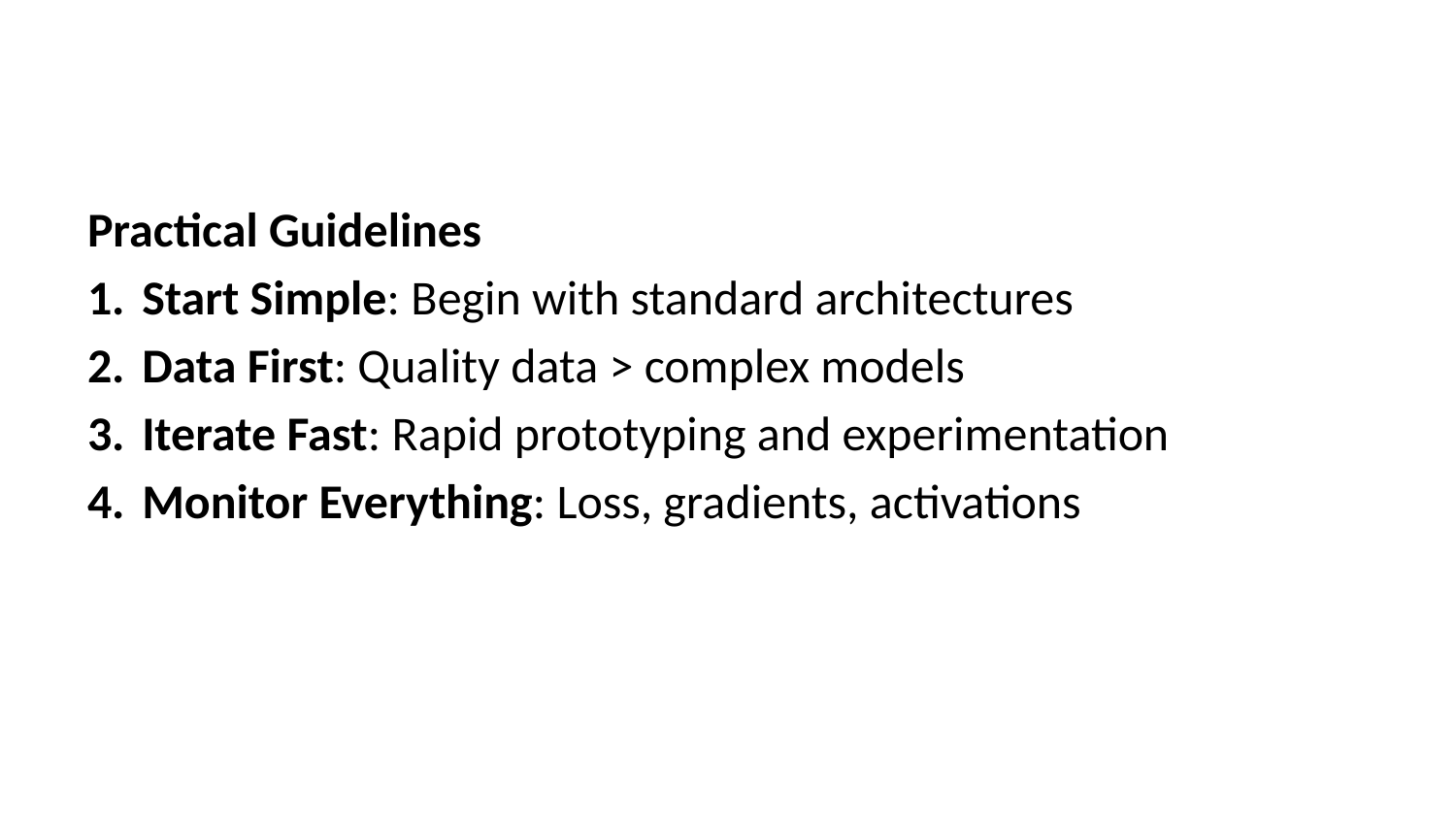

Practical Guidelines
Start Simple: Begin with standard architectures
Data First: Quality data > complex models
Iterate Fast: Rapid prototyping and experimentation
Monitor Everything: Loss, gradients, activations